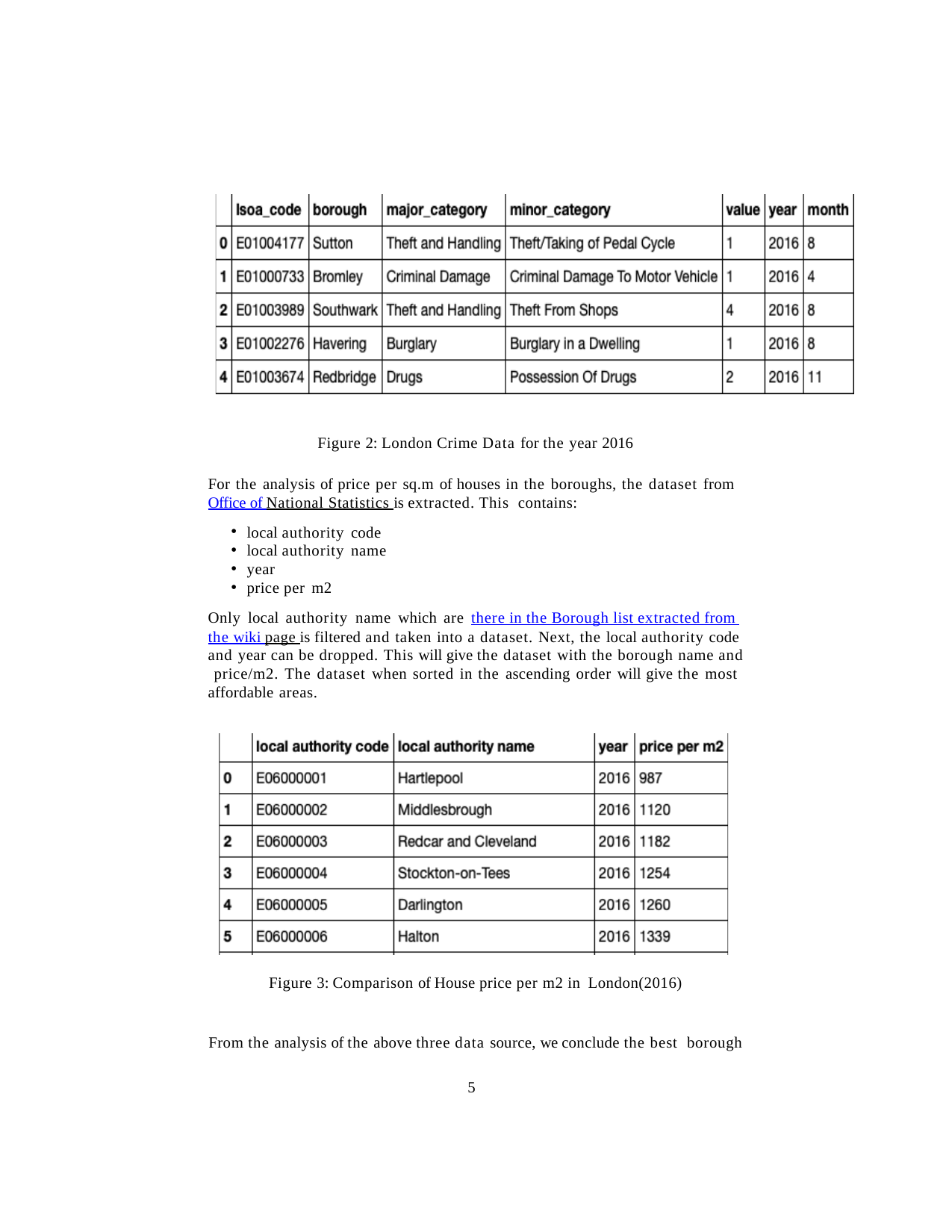

Figure 2: London Crime Data for the year 2016

For the analysis of price per sq.m of houses in the boroughs, the dataset from  Office of National Statistics is extracted. This contains:
local authority code
local authority name
year
price per m2
Only local authority name which are there in the Borough list extracted from  the wiki page is filtered and taken into a dataset. Next, the local authority code  and year can be dropped. This will give the dataset with the borough name and  price/m2. The dataset when sorted in the ascending order will give the most  affordable areas.

Figure 3: Comparison of House price per m2 in London(2016)

From the analysis of the above three data source, we conclude the best borough
5